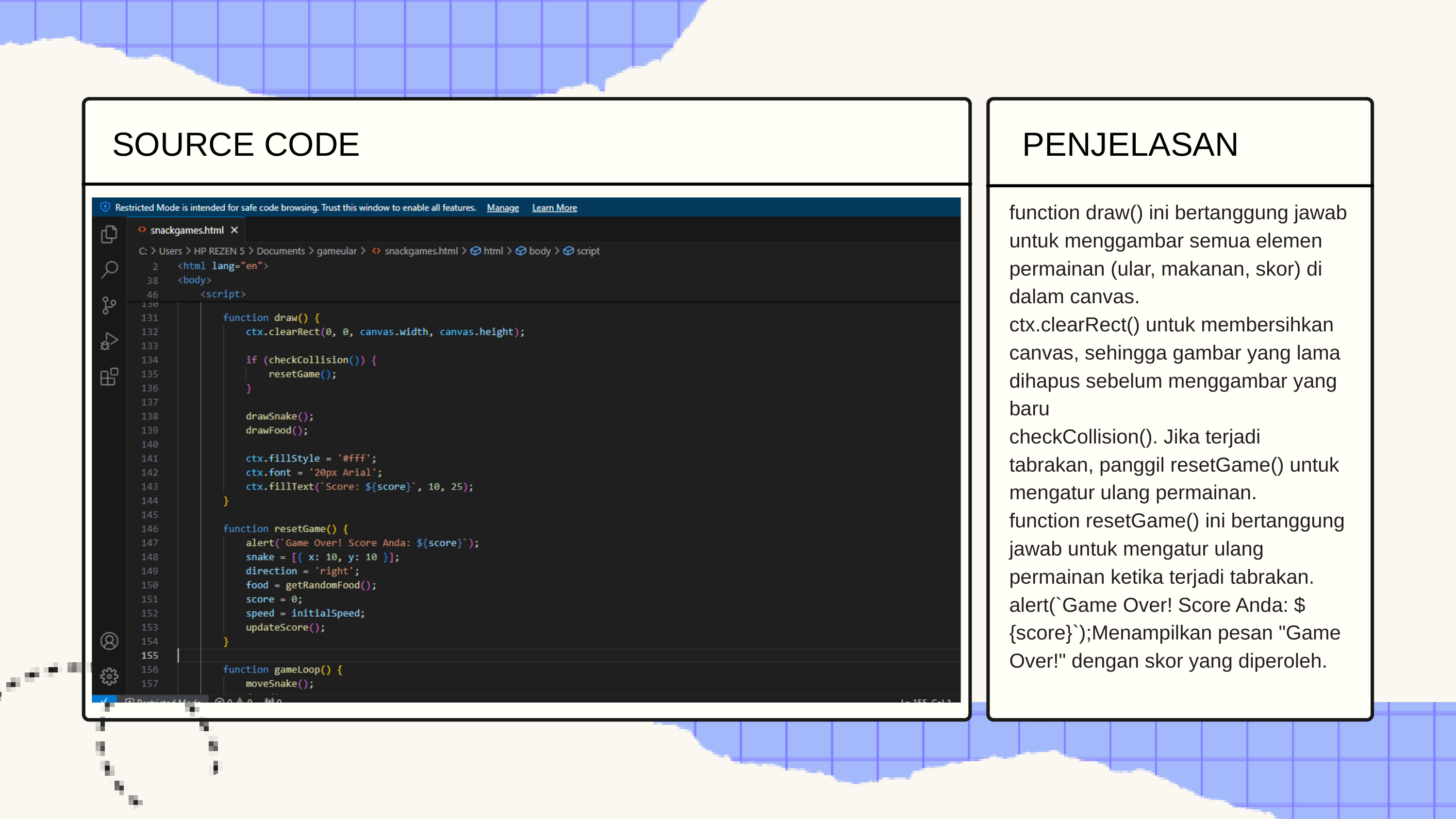

SOURCE CODE
PENJELASAN

function draw() ini bertanggung jawab untuk menggambar semua elemen permainan (ular, makanan, skor) di dalam canvas.
ctx.clearRect() untuk membersihkan canvas, sehingga gambar yang lama dihapus sebelum menggambar yang baru
checkCollision(). Jika terjadi tabrakan, panggil resetGame() untuk mengatur ulang permainan.
function resetGame() ini bertanggung jawab untuk mengatur ulang permainan ketika terjadi tabrakan.
alert(`Game Over! Score Anda: ${score}`);Menampilkan pesan "Game Over!" dengan skor yang diperoleh.